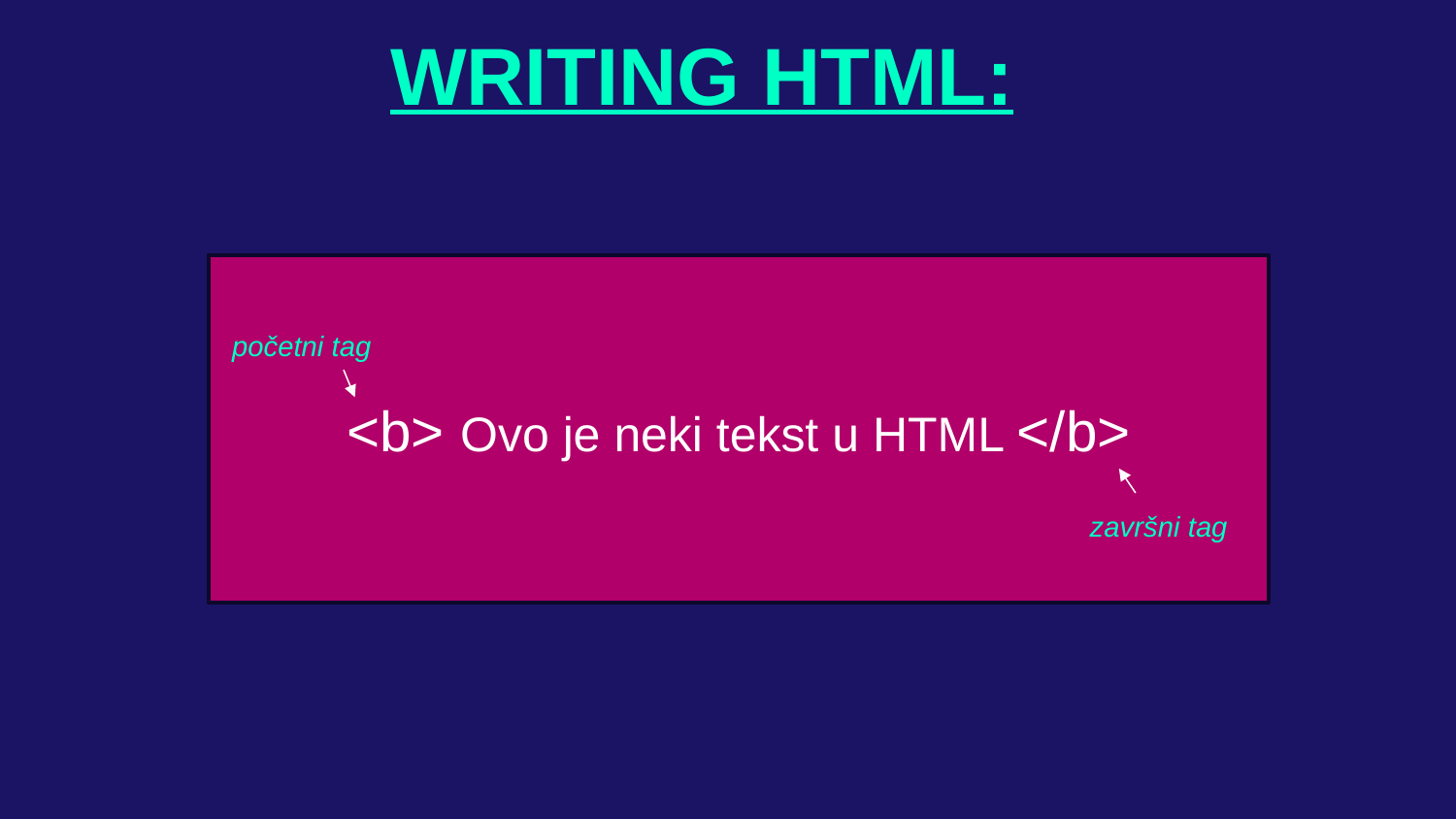

WRITING HTML:
<b> Ovo je neki tekst u HTML </b>
početni tag
završni tag